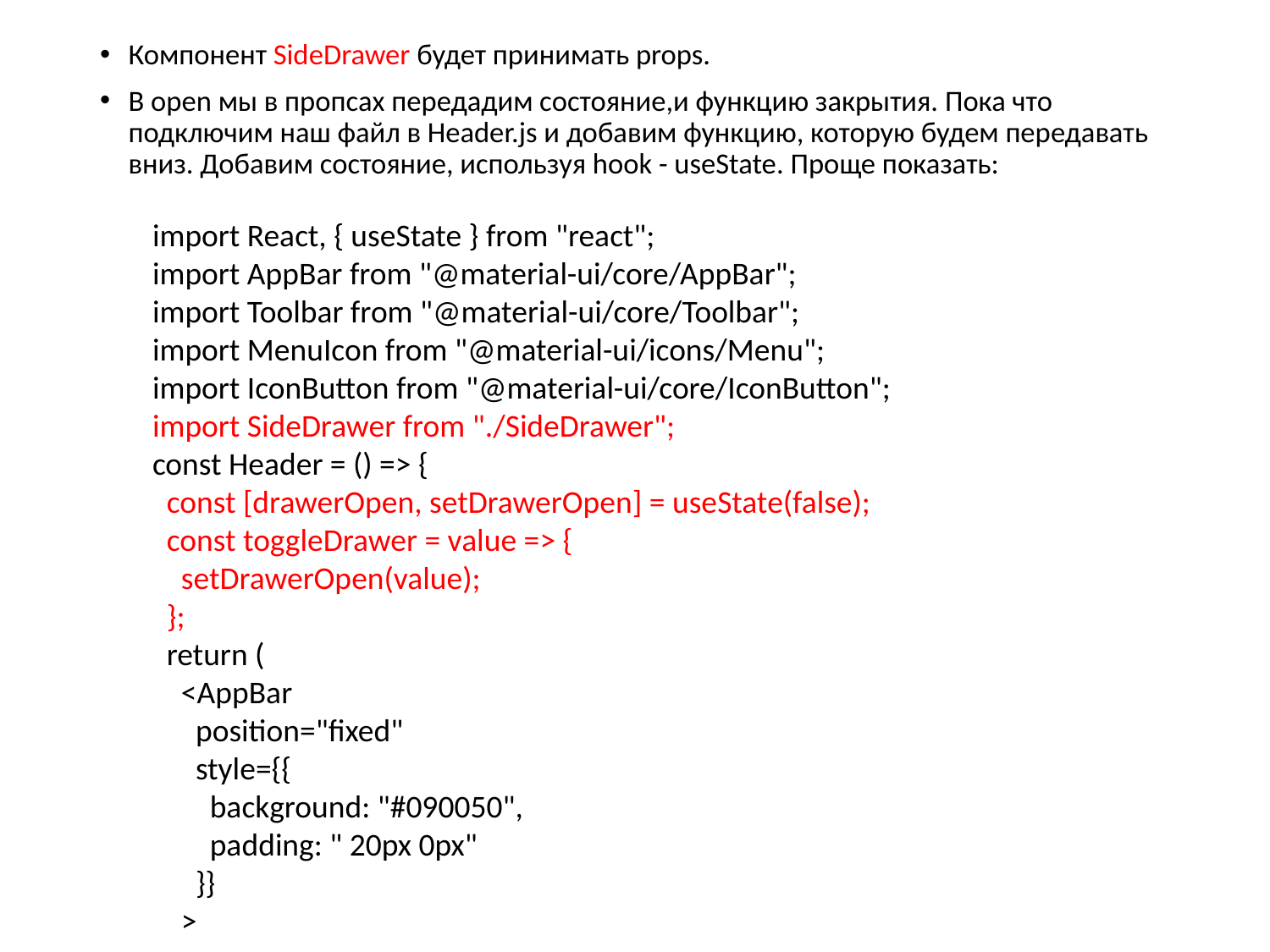

Компонент SideDrawer будет принимать props.
В open мы в пропсах передадим состояние,и функцию закрытия. Пока что подключим наш файл в Header.js и добавим функцию, которую будем передавать вниз. Добавим состояние, используя hook - useState. Проще показать:
import React, { useState } from "react";
import AppBar from "@material-ui/core/AppBar";
import Toolbar from "@material-ui/core/Toolbar";
import MenuIcon from "@material-ui/icons/Menu";
import IconButton from "@material-ui/core/IconButton";
import SideDrawer from "./SideDrawer";
const Header = () => {
  const [drawerOpen, setDrawerOpen] = useState(false);
  const toggleDrawer = value => {
    setDrawerOpen(value);
  };
  return (
    <AppBar
      position="fixed"
      style={{
        background: "#090050",
        padding: " 20px 0px"
      }}
    >